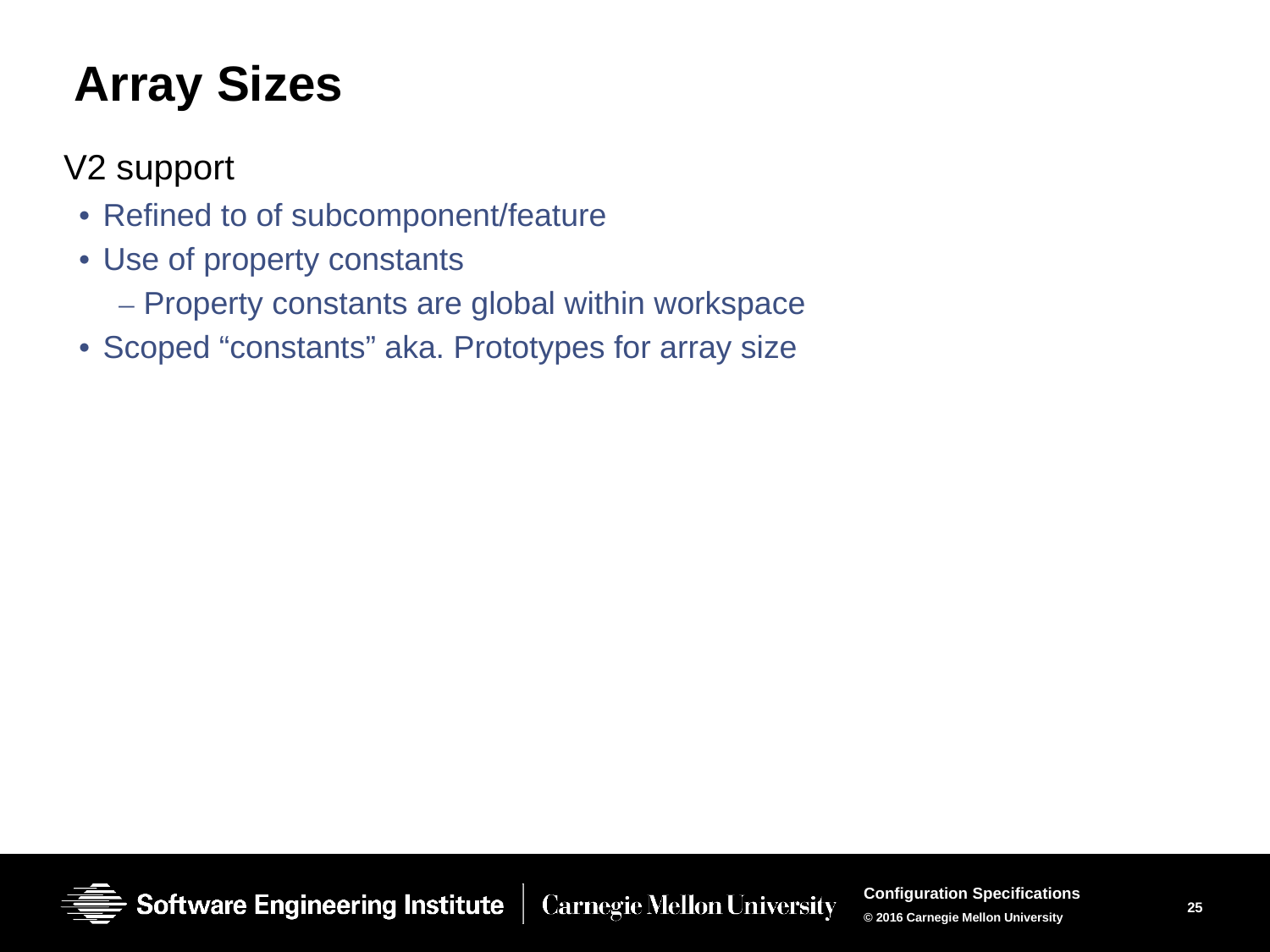

# Array Sizes
V2 support
Refined to of subcomponent/feature
Use of property constants
Property constants are global within workspace
Scoped “constants” aka. Prototypes for array size